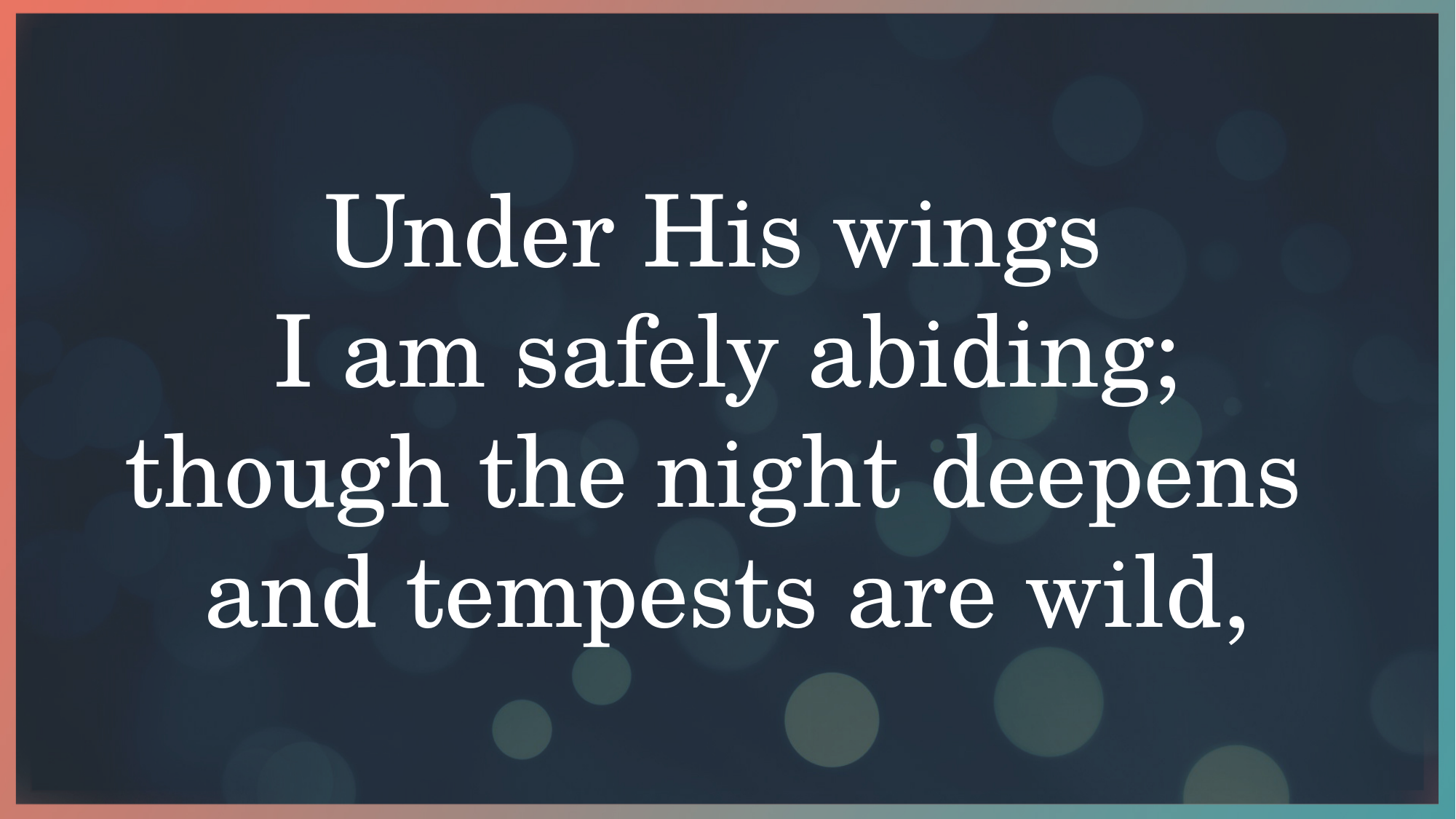

Under His wings
I am safely abiding;
though the night deepens
and tempests are wild,